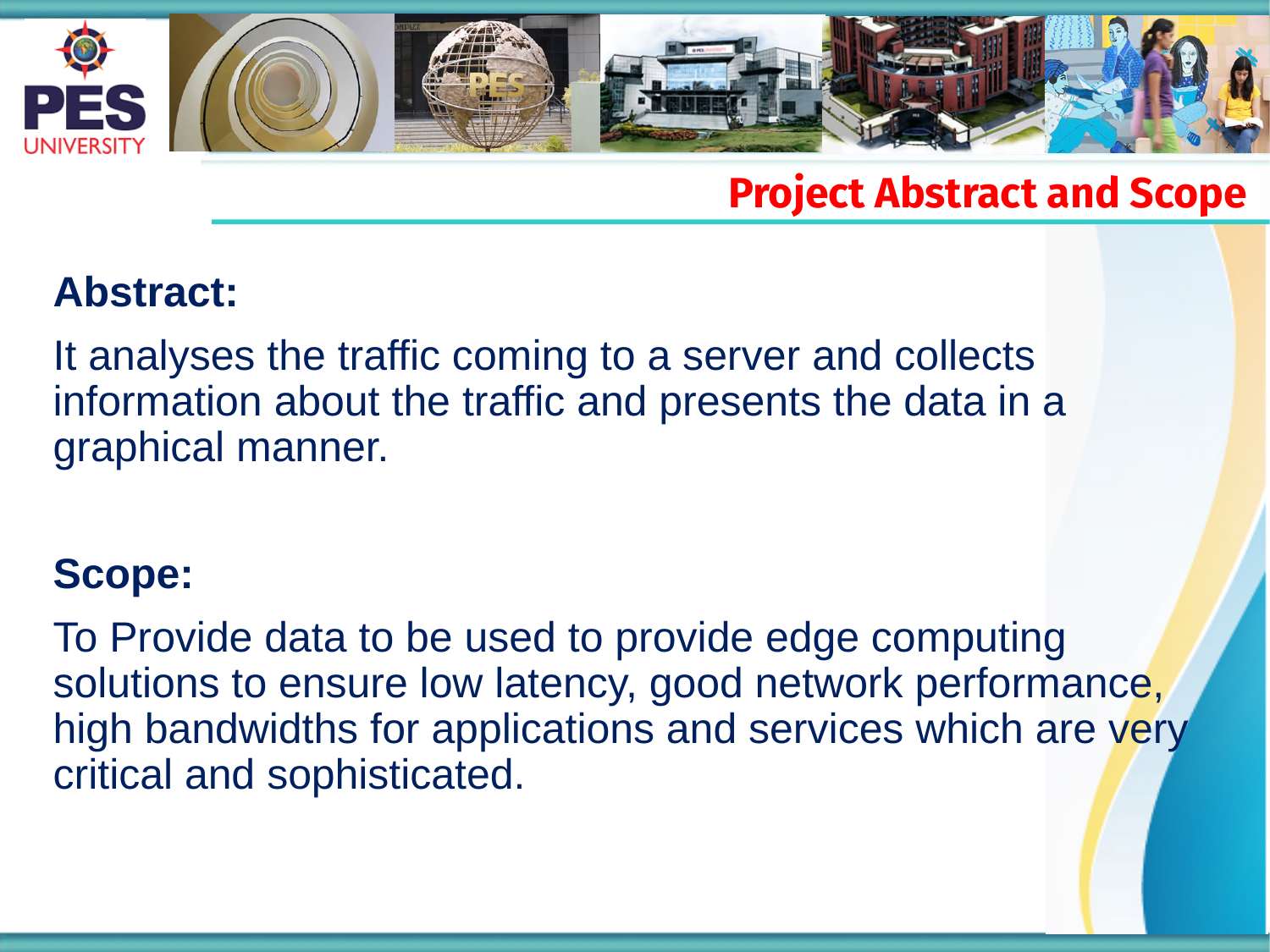

Project Abstract and Scope

# Abstract:
It analyses the traffic coming to a server and collects information about the traffic and presents the data in a graphical manner.

Scope:
To Provide data to be used to provide edge computing solutions to ensure low latency, good network performance, high bandwidths for applications and services which are very critical and sophisticated.